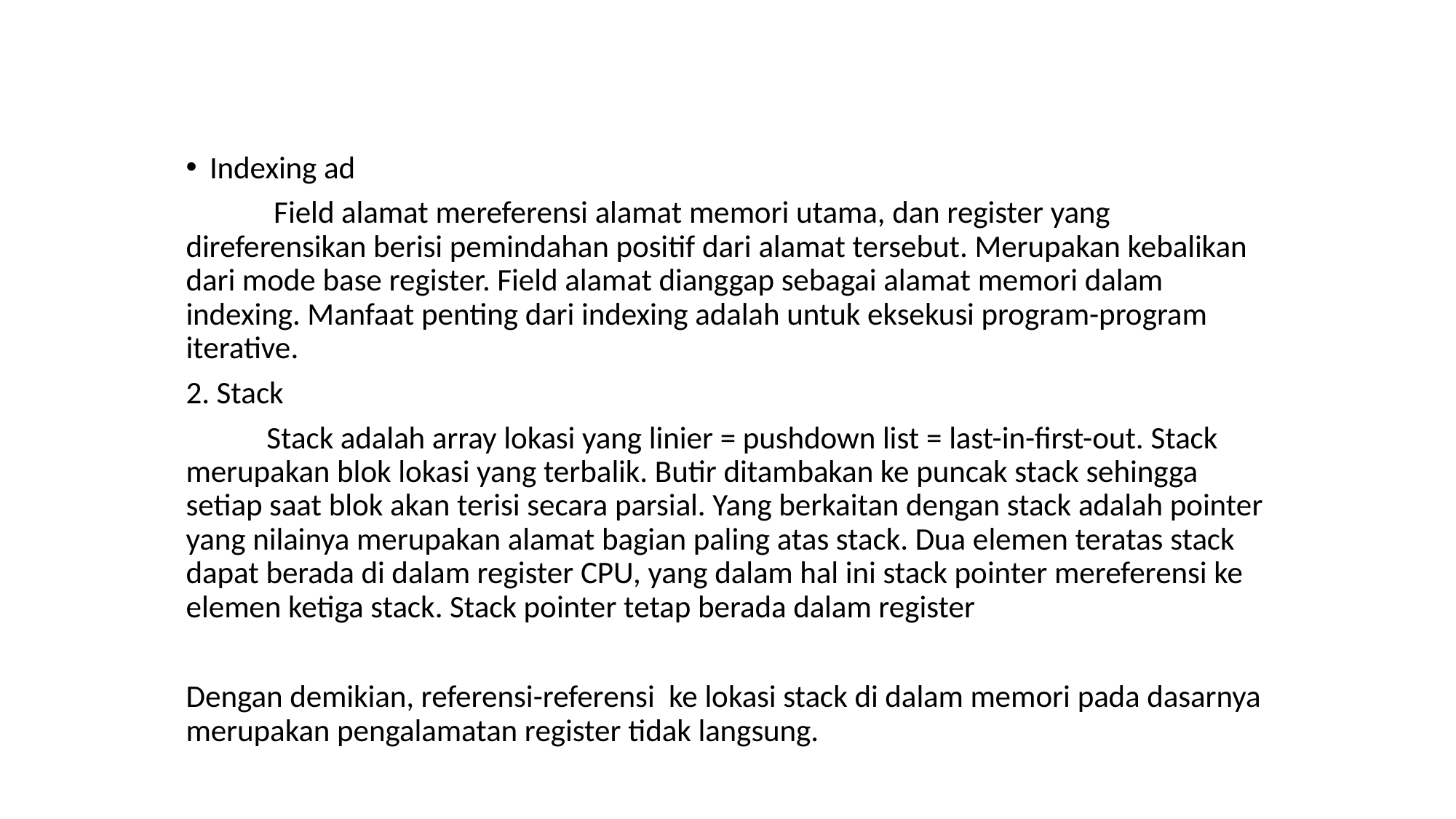

Indexing ad
	 Field alamat mereferensi alamat memori utama, dan register yang direferensikan berisi pemindahan positif dari alamat tersebut. Merupakan kebalikan dari mode base register. Field alamat dianggap sebagai alamat memori dalam indexing. Manfaat penting dari indexing adalah untuk eksekusi program-program iterative.
2. Stack
	Stack adalah array lokasi yang linier = pushdown list = last-in-first-out. Stack merupakan blok lokasi yang terbalik. Butir ditambakan ke puncak stack sehingga setiap saat blok akan terisi secara parsial. Yang berkaitan dengan stack adalah pointer yang nilainya merupakan alamat bagian paling atas stack. Dua elemen teratas stack dapat berada di dalam register CPU, yang dalam hal ini stack pointer mereferensi ke elemen ketiga stack. Stack pointer tetap berada dalam register

Dengan demikian, referensi-referensi  ke lokasi stack di dalam memori pada dasarnya merupakan pengalamatan register tidak langsung.